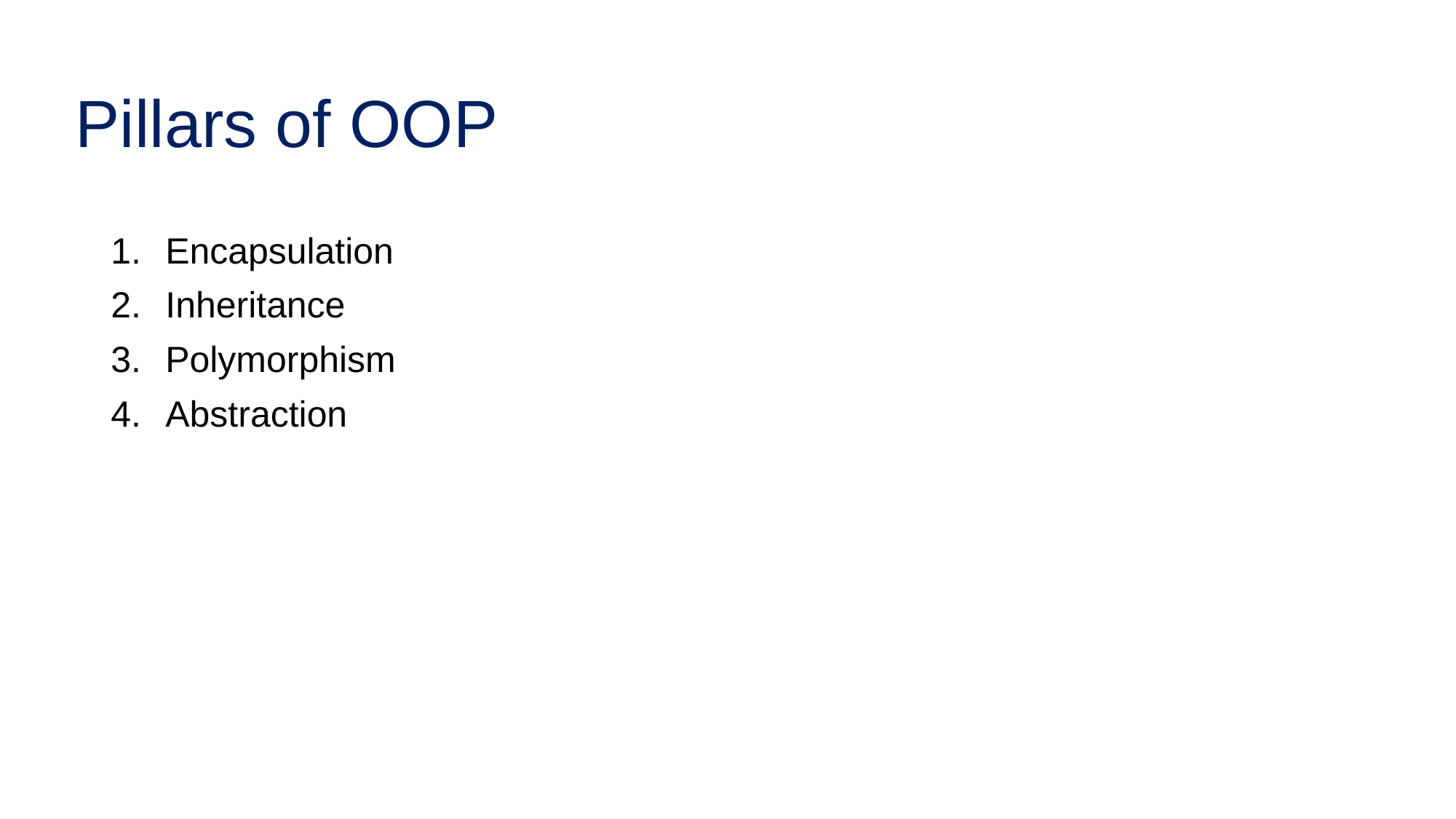

# Pillars of OOP
Encapsulation
Inheritance
Polymorphism
Abstraction